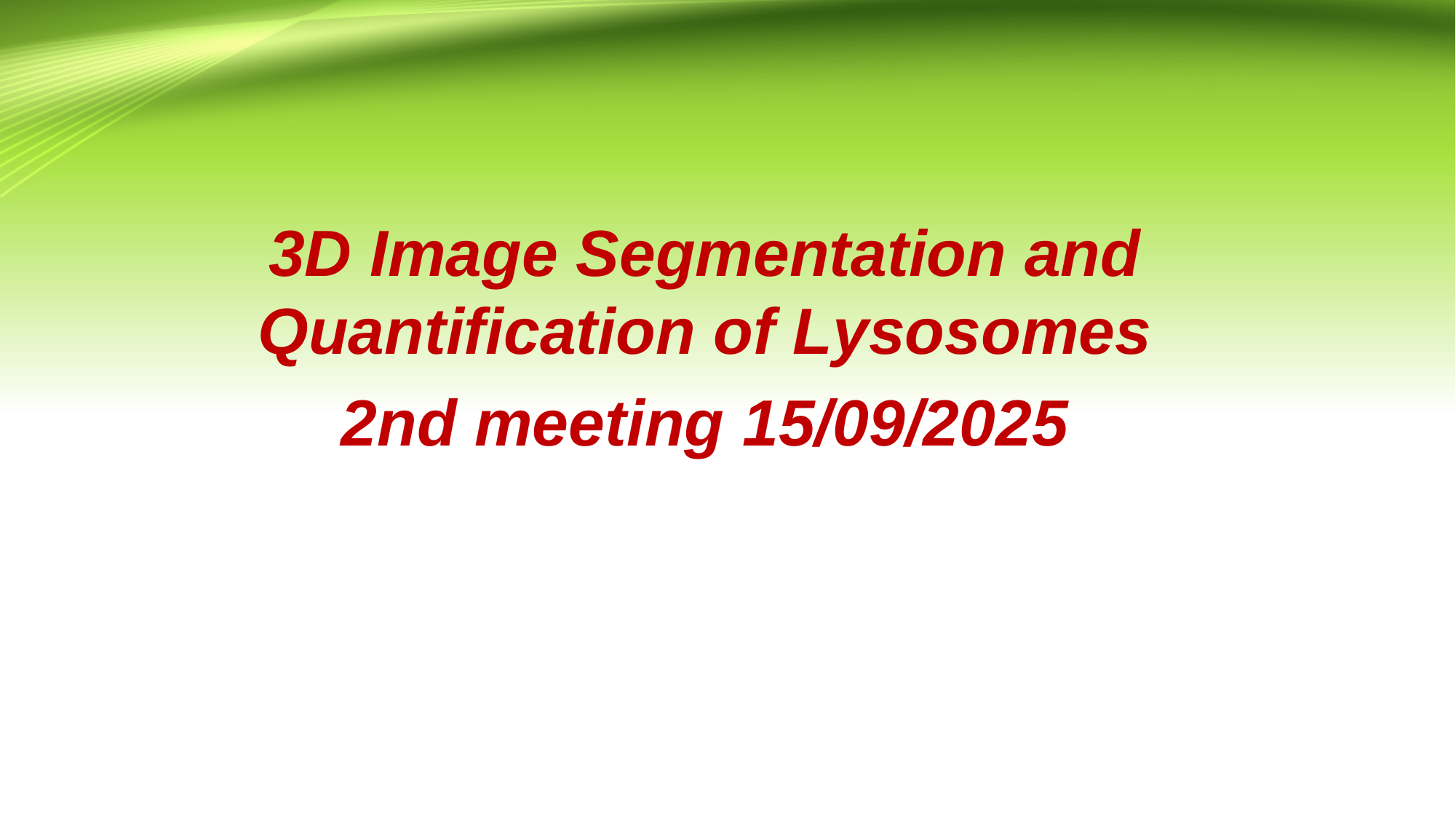

3D Image Segmentation and Quantification of Lysosomes
2nd meeting 15/09/2025